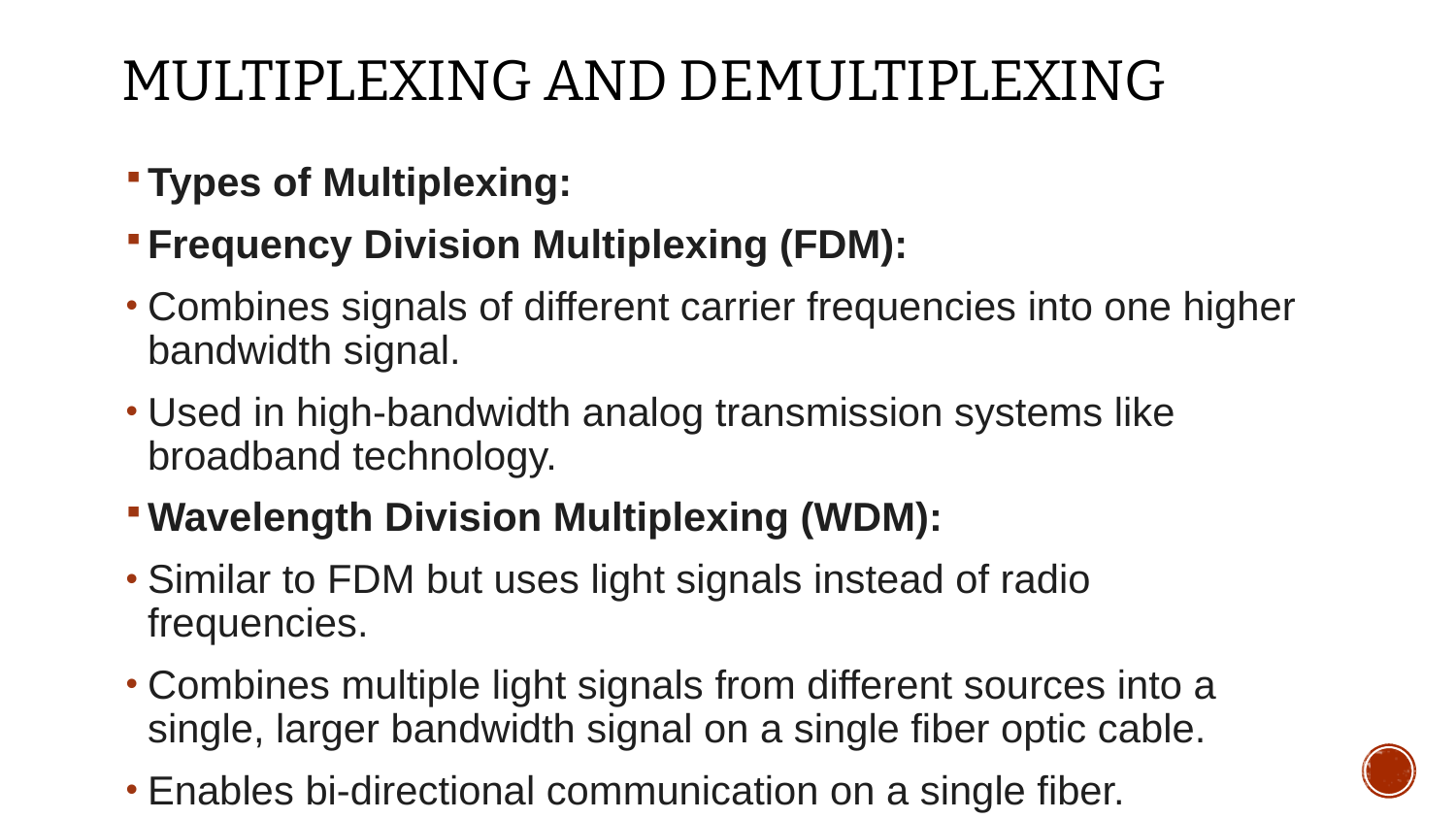

# Multiplexing and demultiplexing
Types of Multiplexing:
Frequency Division Multiplexing (FDM):
Combines signals of different carrier frequencies into one higher bandwidth signal.
Used in high-bandwidth analog transmission systems like broadband technology.
Wavelength Division Multiplexing (WDM):
Similar to FDM but uses light signals instead of radio frequencies.
Combines multiple light signals from different sources into a single, larger bandwidth signal on a single fiber optic cable.
Enables bi-directional communication on a single fiber.